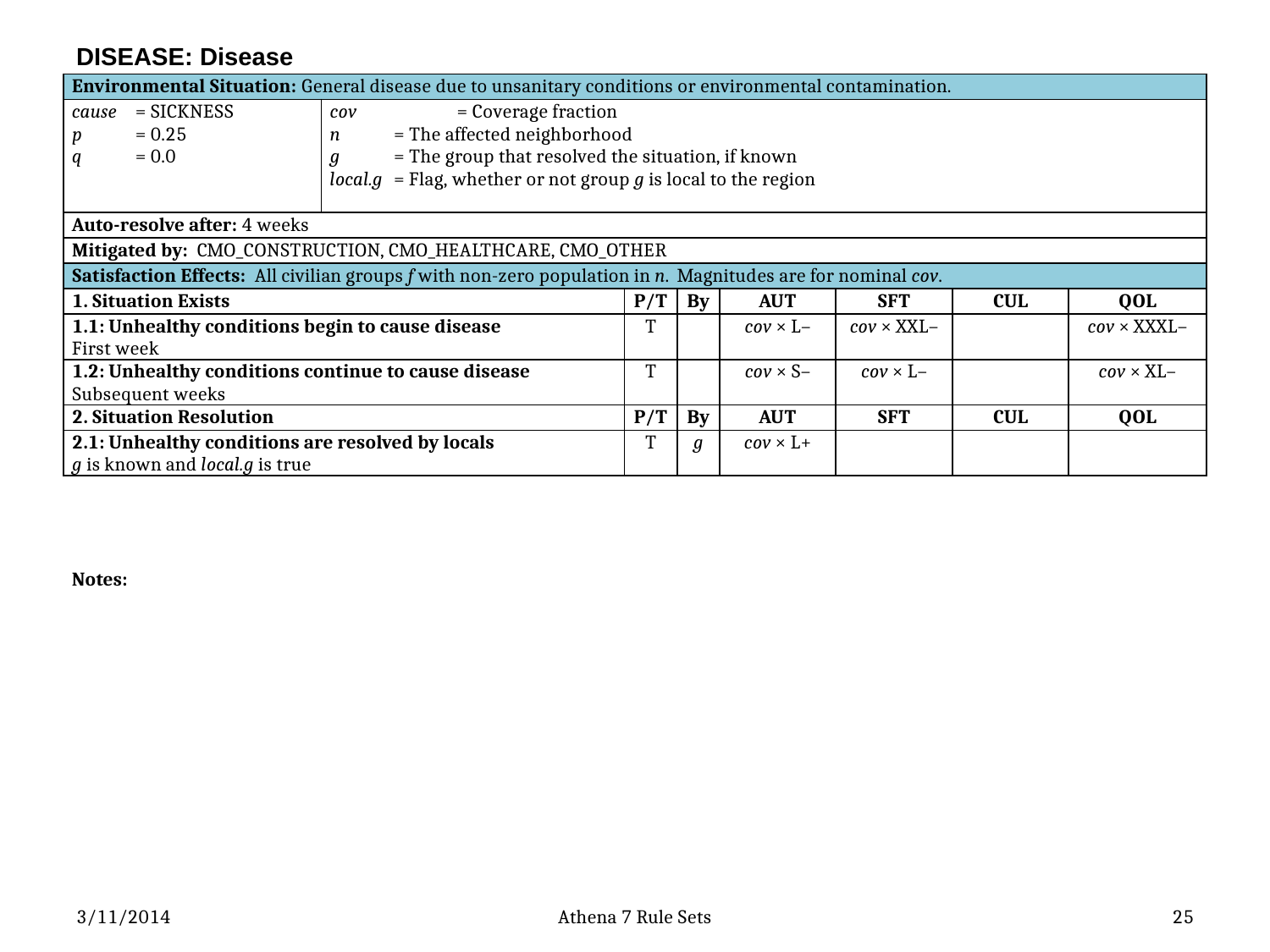

# DISEASE: Disease
| Environmental Situation: General disease due to unsanitary conditions or environmental contamination. |  |  |  |  |  |  |  |
| --- | --- | --- | --- | --- | --- | --- | --- |
| cause = SICKNESS p = 0.25 q = 0.0 | cov = Coverage fraction n = The affected neighborhood g  = The group that resolved the situation, if known local.g = Flag, whether or not group g is local to the region |  |  |  |  |  |  |
| Auto-resolve after: 4 weeks |  |  |  |  |  |  |  |
| Mitigated by: CMO\_CONSTRUCTION, CMO\_HEALTHCARE, CMO\_OTHER |  |  |  |  |  |  |  |
| Satisfaction Effects: All civilian groups f with non-zero population in n. Magnitudes are for nominal cov. |  |  |  |  |  |  |  |
| 1. Situation Exists |  | P/T | By | AUT | SFT | CUL | QOL |
| 1.1: Unhealthy conditions begin to cause disease First week |  | T |  | cov × L– | cov × XXL– |  | cov × XXXL– |
| 1.2: Unhealthy conditions continue to cause disease Subsequent weeks |  | T |  | cov × S– | cov × L– |  | cov × XL– |
| 2. Situation Resolution |  | P/T | By | AUT | SFT | CUL | QOL |
| 2.1: Unhealthy conditions are resolved by locals g is known and local.g is true |  | T | g | cov × L+ |  |  |  |
Notes:
3/11/2014
Athena 7 Rule Sets
25